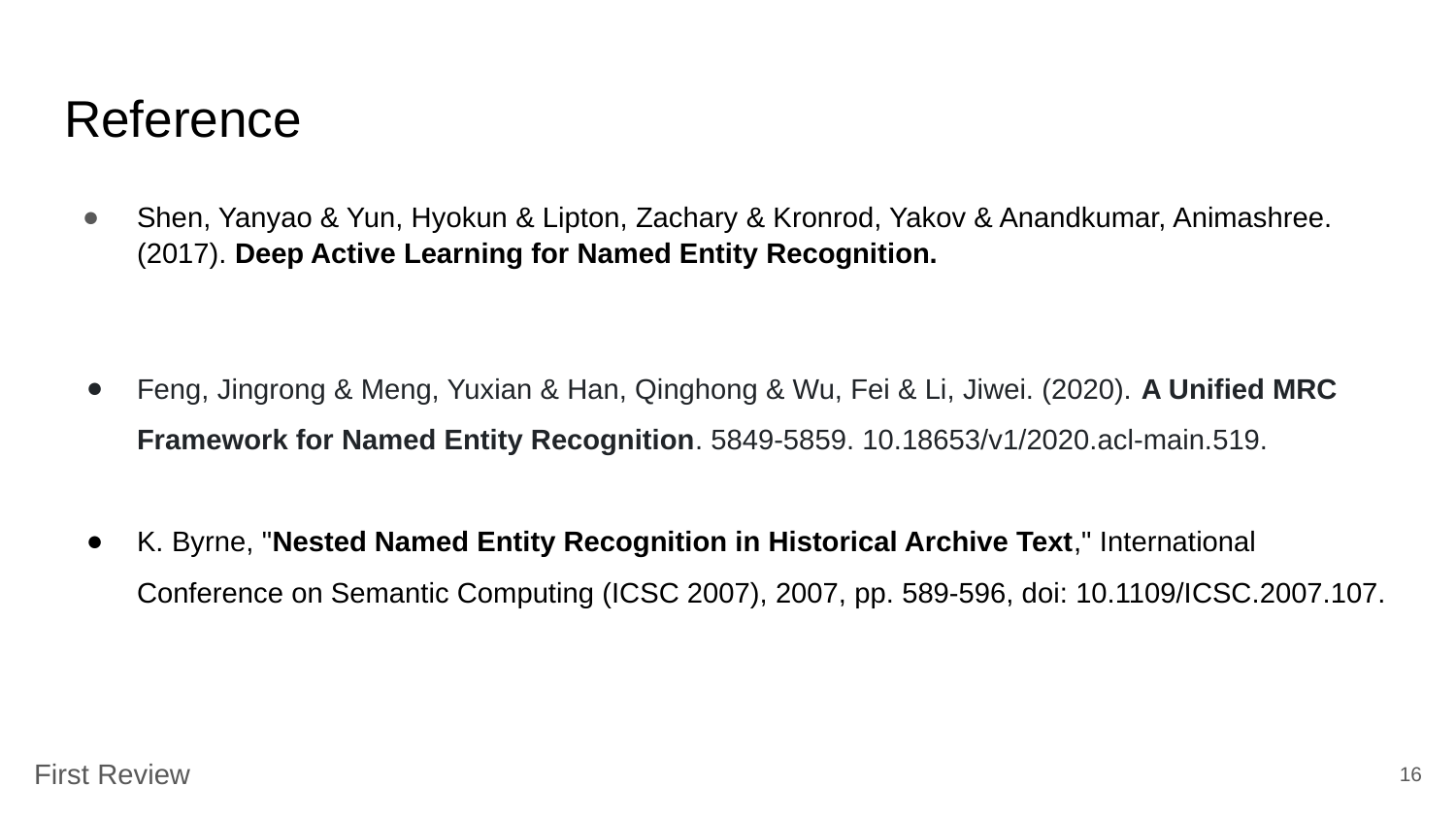

Reference
Shen, Yanyao & Yun, Hyokun & Lipton, Zachary & Kronrod, Yakov & Anandkumar, Animashree. (2017). Deep Active Learning for Named Entity Recognition.

Feng, Jingrong & Meng, Yuxian & Han, Qinghong & Wu, Fei & Li, Jiwei. (2020). A Unified MRC Framework for Named Entity Recognition. 5849-5859. 10.18653/v1/2020.acl-main.519.

K. Byrne, "Nested Named Entity Recognition in Historical Archive Text," International Conference on Semantic Computing (ICSC 2007), 2007, pp. 589-596, doi: 10.1109/ICSC.2007.107.
First Review
16